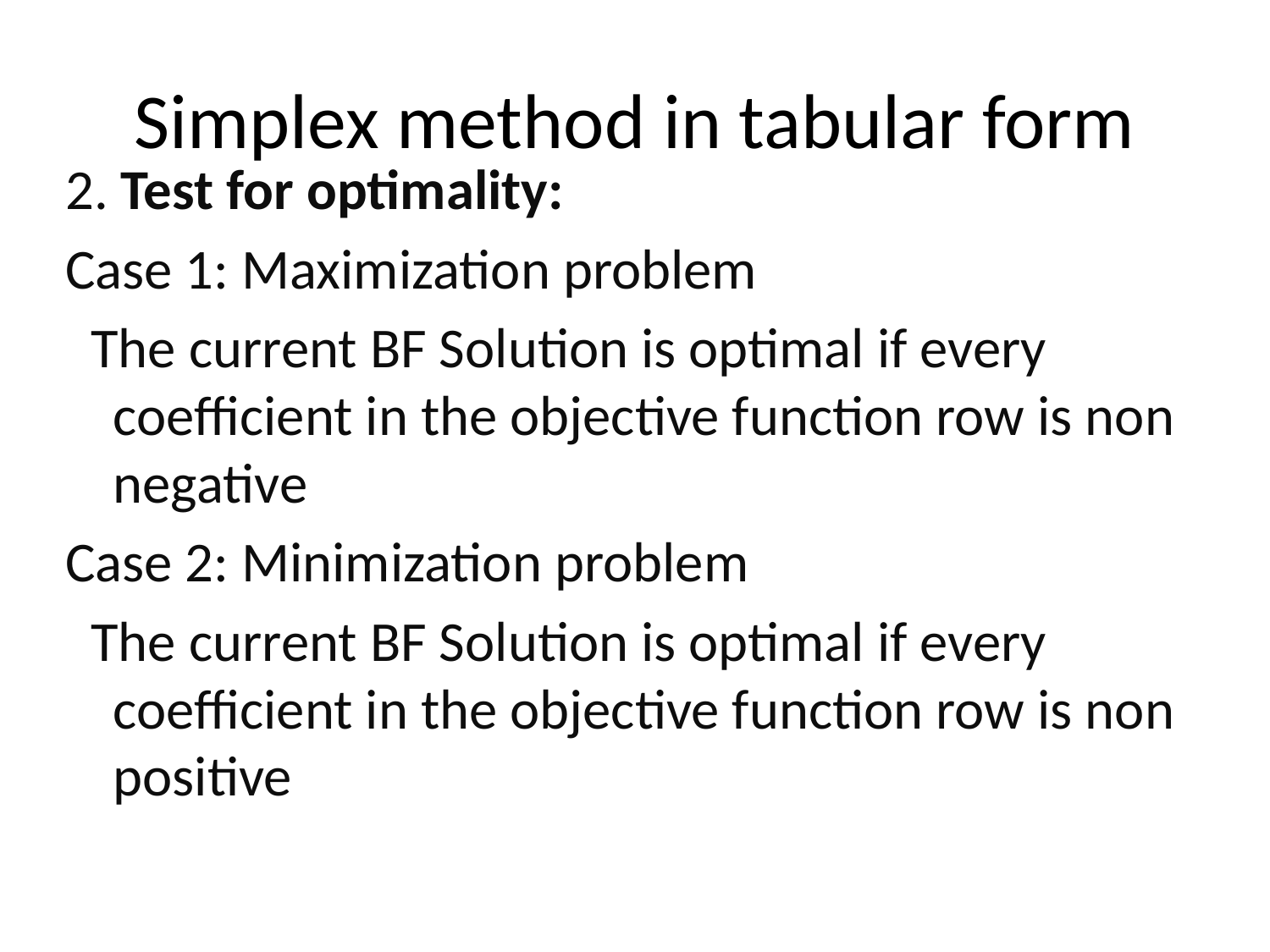

# Simplex method in tabular form
2. Test for optimality:
Case 1: Maximization problem
  The current BF Solution is optimal if every coefficient in the objective function row is non negative
Case 2: Minimization problem
  The current BF Solution is optimal if every coefficient in the objective function row is non positive